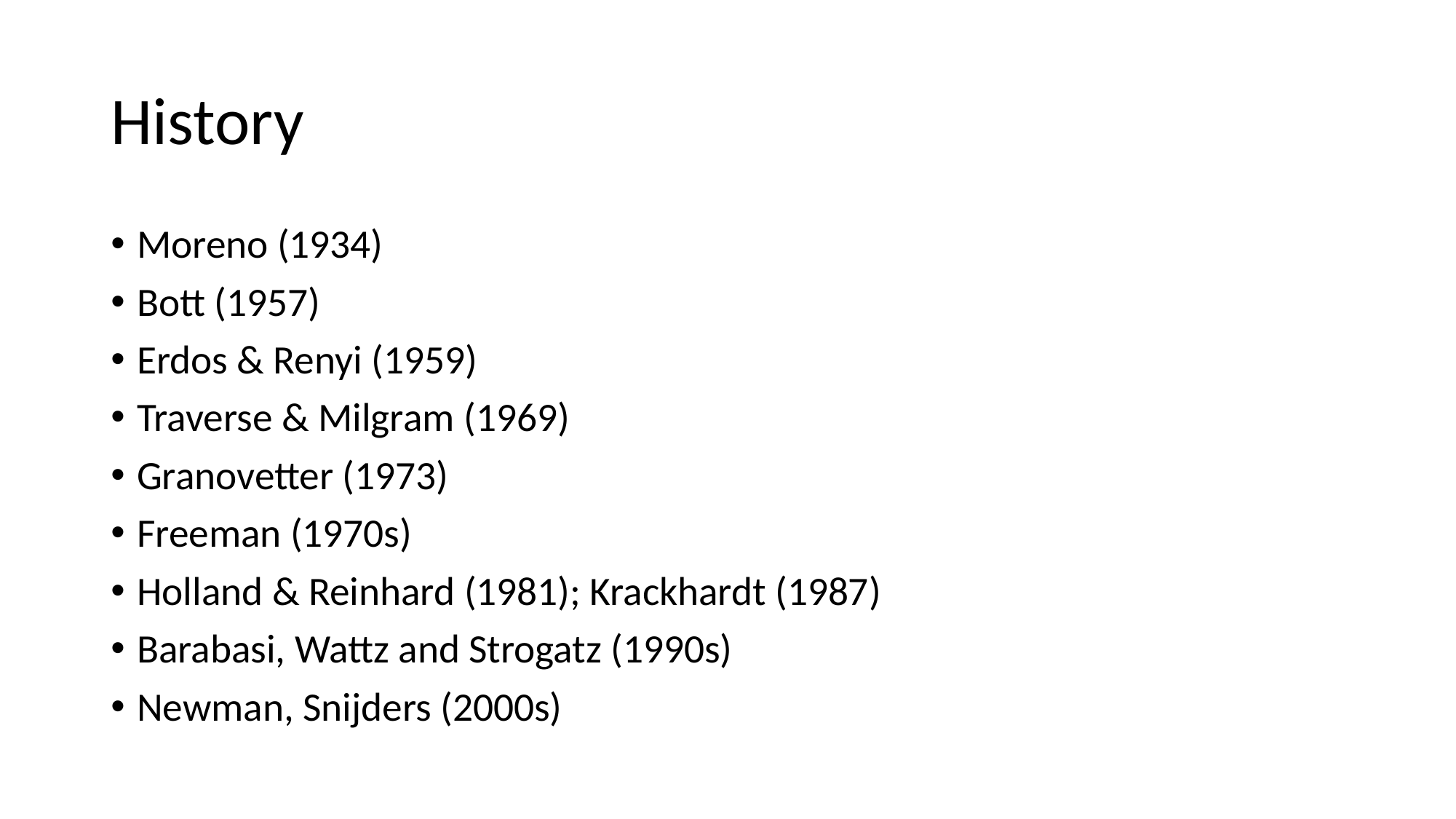

# History
Moreno (1934)
Bott (1957)
Erdos & Renyi (1959)
Traverse & Milgram (1969)
Granovetter (1973)
Freeman (1970s)
Holland & Reinhard (1981); Krackhardt (1987)
Barabasi, Wattz and Strogatz (1990s)
Newman, Snijders (2000s)